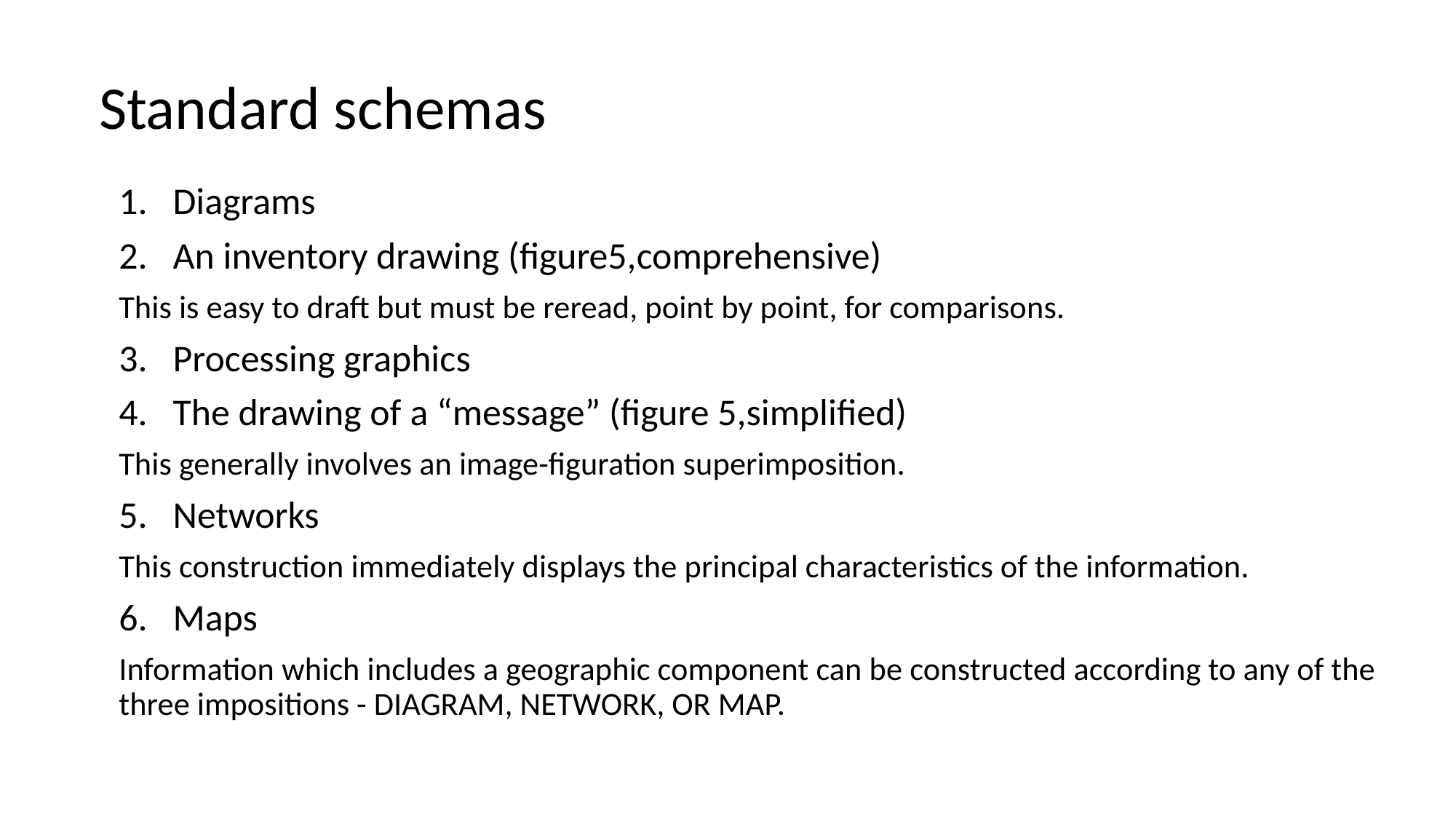

# Standard schemas
1.   Diagrams
2.   An inventory drawing (figure5,comprehensive)
This is easy to draft but must be reread, point by point, for comparisons.
3.   Processing graphics
4.   The drawing of a “message” (figure 5,simplified)
This generally involves an image-figuration superimposition.
5.   Networks
This construction immediately displays the principal characteristics of the information.
6.   Maps
Information which includes a geographic component can be constructed according to any of the three impositions - DIAGRAM, NETWORK, OR MAP.